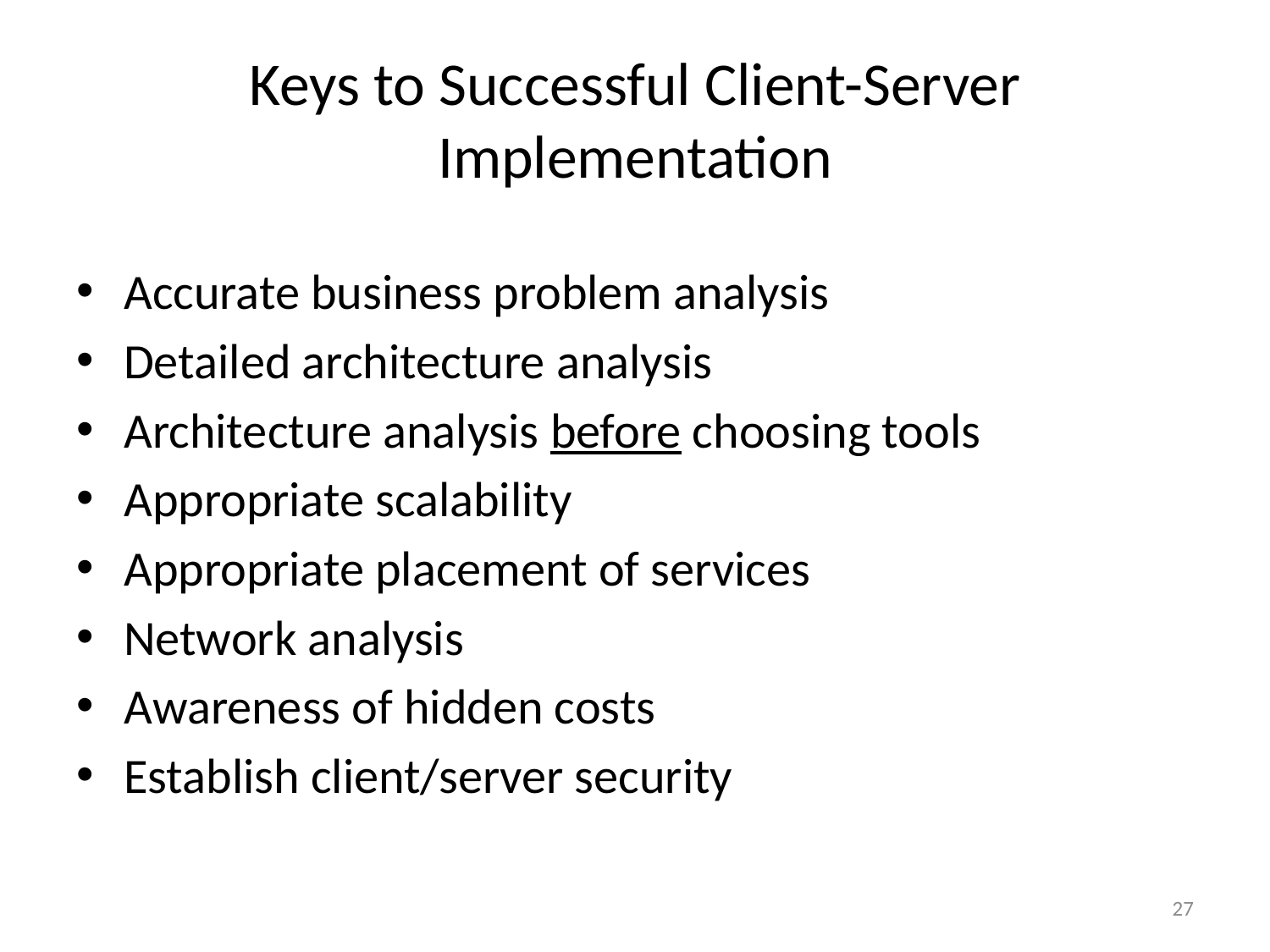

# Keys to Successful Client-Server Implementation
Accurate business problem analysis
Detailed architecture analysis
Architecture analysis before choosing tools
Appropriate scalability
Appropriate placement of services
Network analysis
Awareness of hidden costs
Establish client/server security

27